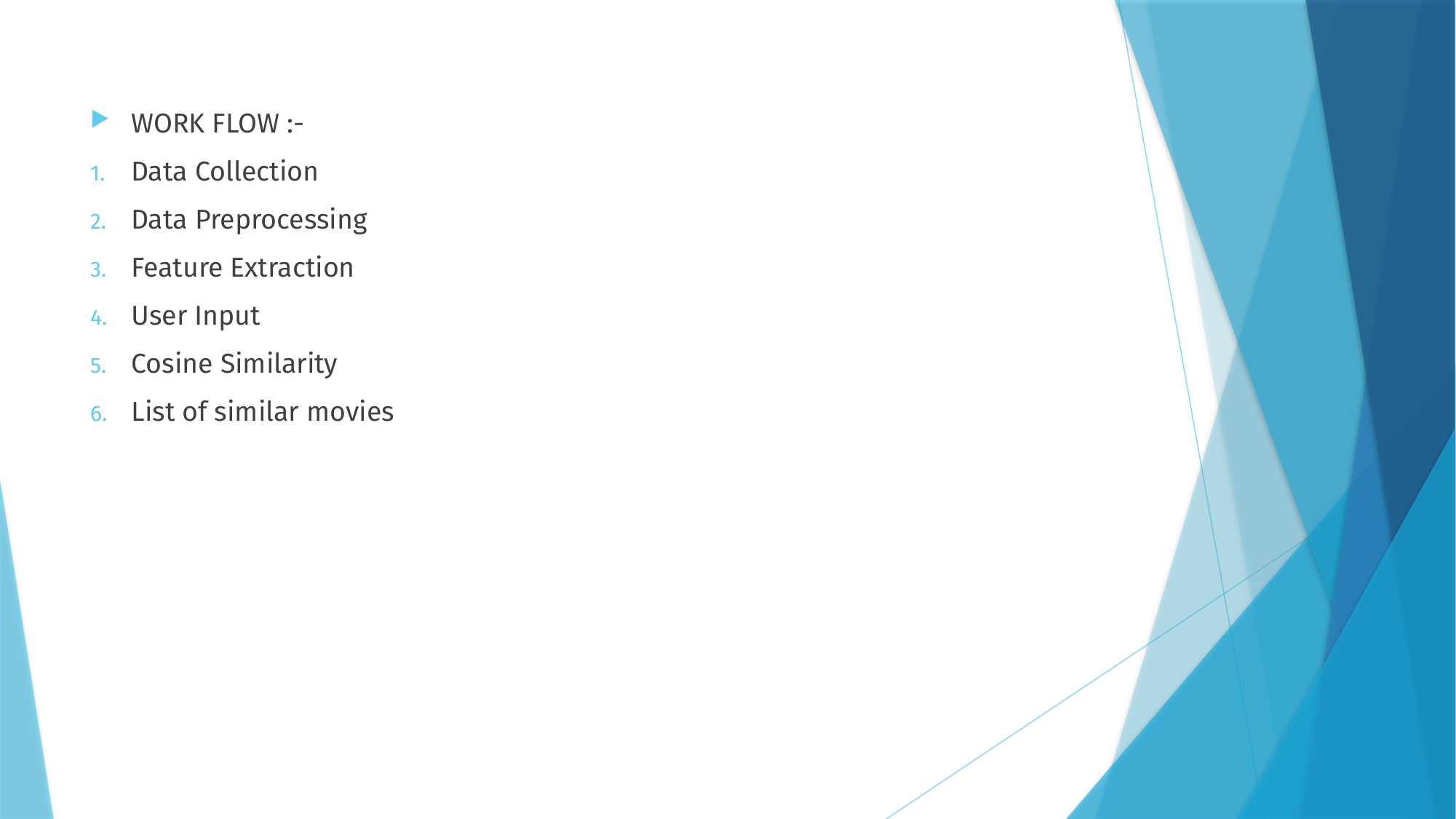

WORK FLOW :-
Data Collection
Data Preprocessing
Feature Extraction
User Input
Cosine Similarity
List of similar movies